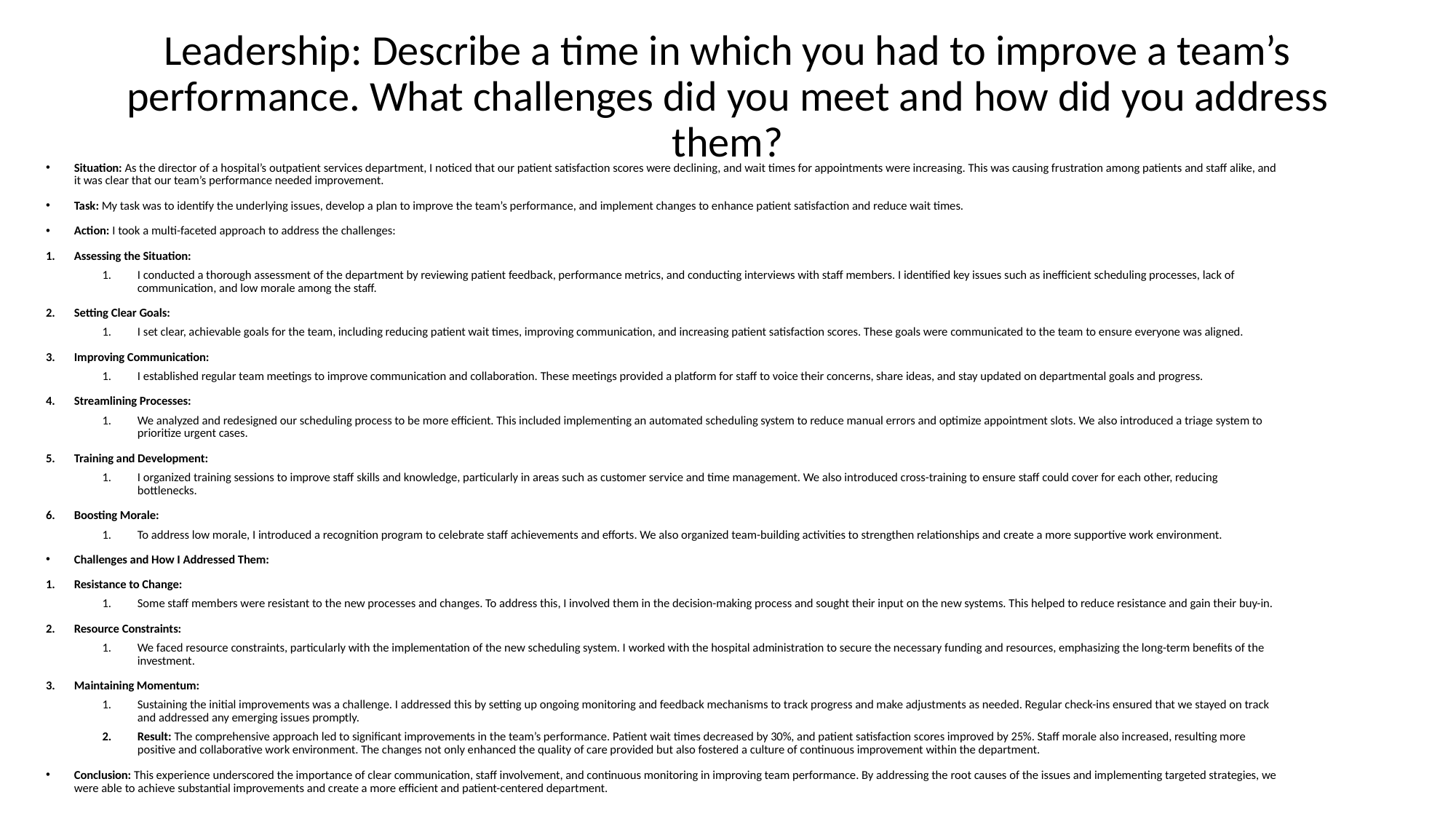

# Leadership: Describe a time in which you had to improve a team’s performance. What challenges did you meet and how did you address them?
Situation: As the director of a hospital’s outpatient services department, I noticed that our patient satisfaction scores were declining, and wait times for appointments were increasing. This was causing frustration among patients and staff alike, and it was clear that our team’s performance needed improvement.
Task: My task was to identify the underlying issues, develop a plan to improve the team’s performance, and implement changes to enhance patient satisfaction and reduce wait times.
Action: I took a multi-faceted approach to address the challenges:
Assessing the Situation:
I conducted a thorough assessment of the department by reviewing patient feedback, performance metrics, and conducting interviews with staff members. I identified key issues such as inefficient scheduling processes, lack of communication, and low morale among the staff.
Setting Clear Goals:
I set clear, achievable goals for the team, including reducing patient wait times, improving communication, and increasing patient satisfaction scores. These goals were communicated to the team to ensure everyone was aligned.
Improving Communication:
I established regular team meetings to improve communication and collaboration. These meetings provided a platform for staff to voice their concerns, share ideas, and stay updated on departmental goals and progress.
Streamlining Processes:
We analyzed and redesigned our scheduling process to be more efficient. This included implementing an automated scheduling system to reduce manual errors and optimize appointment slots. We also introduced a triage system to prioritize urgent cases.
Training and Development:
I organized training sessions to improve staff skills and knowledge, particularly in areas such as customer service and time management. We also introduced cross-training to ensure staff could cover for each other, reducing bottlenecks.
Boosting Morale:
To address low morale, I introduced a recognition program to celebrate staff achievements and efforts. We also organized team-building activities to strengthen relationships and create a more supportive work environment.
Challenges and How I Addressed Them:
Resistance to Change:
Some staff members were resistant to the new processes and changes. To address this, I involved them in the decision-making process and sought their input on the new systems. This helped to reduce resistance and gain their buy-in.
Resource Constraints:
We faced resource constraints, particularly with the implementation of the new scheduling system. I worked with the hospital administration to secure the necessary funding and resources, emphasizing the long-term benefits of the investment.
Maintaining Momentum:
Sustaining the initial improvements was a challenge. I addressed this by setting up ongoing monitoring and feedback mechanisms to track progress and make adjustments as needed. Regular check-ins ensured that we stayed on track and addressed any emerging issues promptly.
Result: The comprehensive approach led to significant improvements in the team’s performance. Patient wait times decreased by 30%, and patient satisfaction scores improved by 25%. Staff morale also increased, resulting more positive and collaborative work environment. The changes not only enhanced the quality of care provided but also fostered a culture of continuous improvement within the department.
Conclusion: This experience underscored the importance of clear communication, staff involvement, and continuous monitoring in improving team performance. By addressing the root causes of the issues and implementing targeted strategies, we were able to achieve substantial improvements and create a more efficient and patient-centered department.